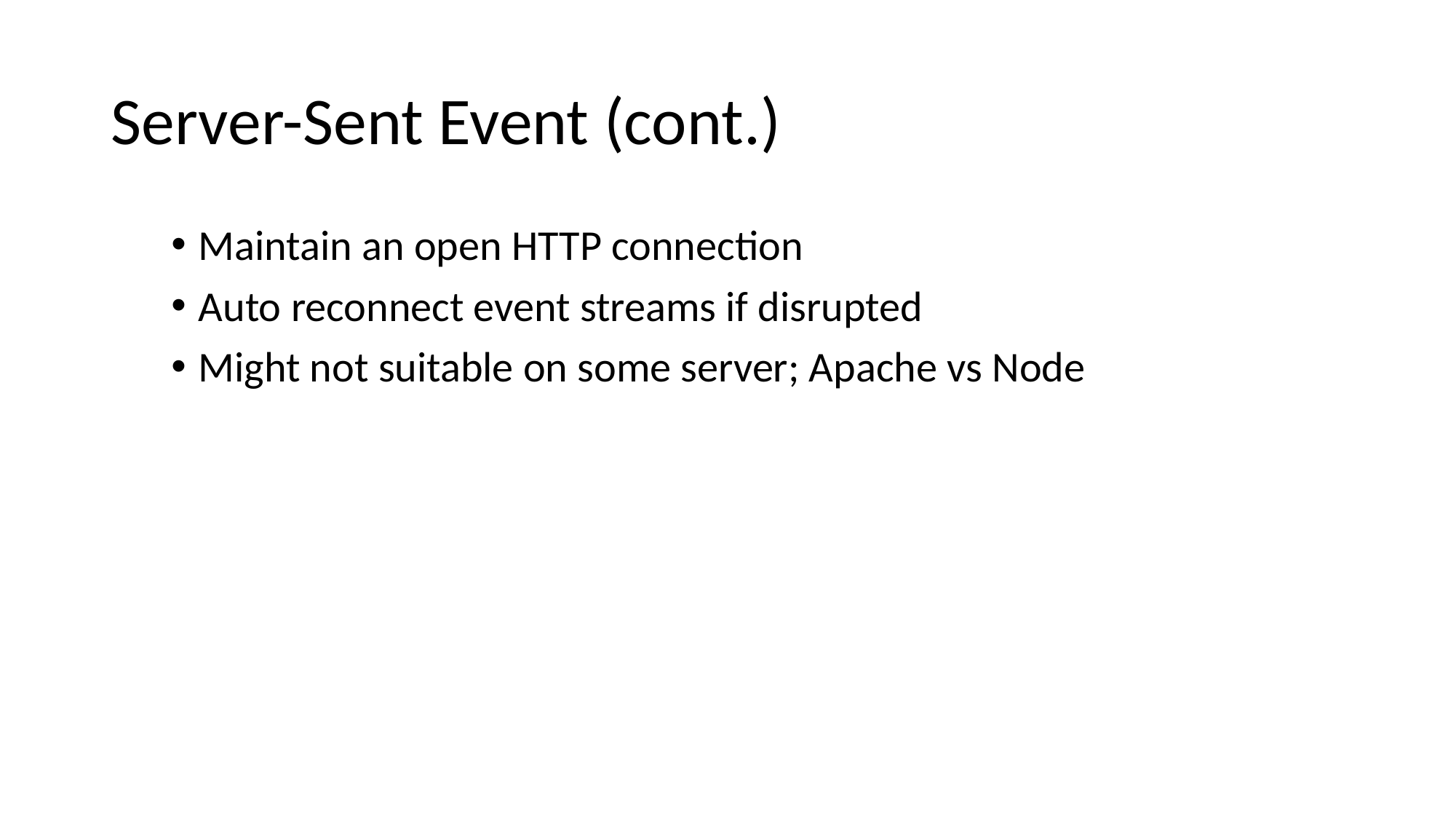

# Server-Sent Event (cont.)
Maintain an open HTTP connection
Auto reconnect event streams if disrupted
Might not suitable on some server; Apache vs Node